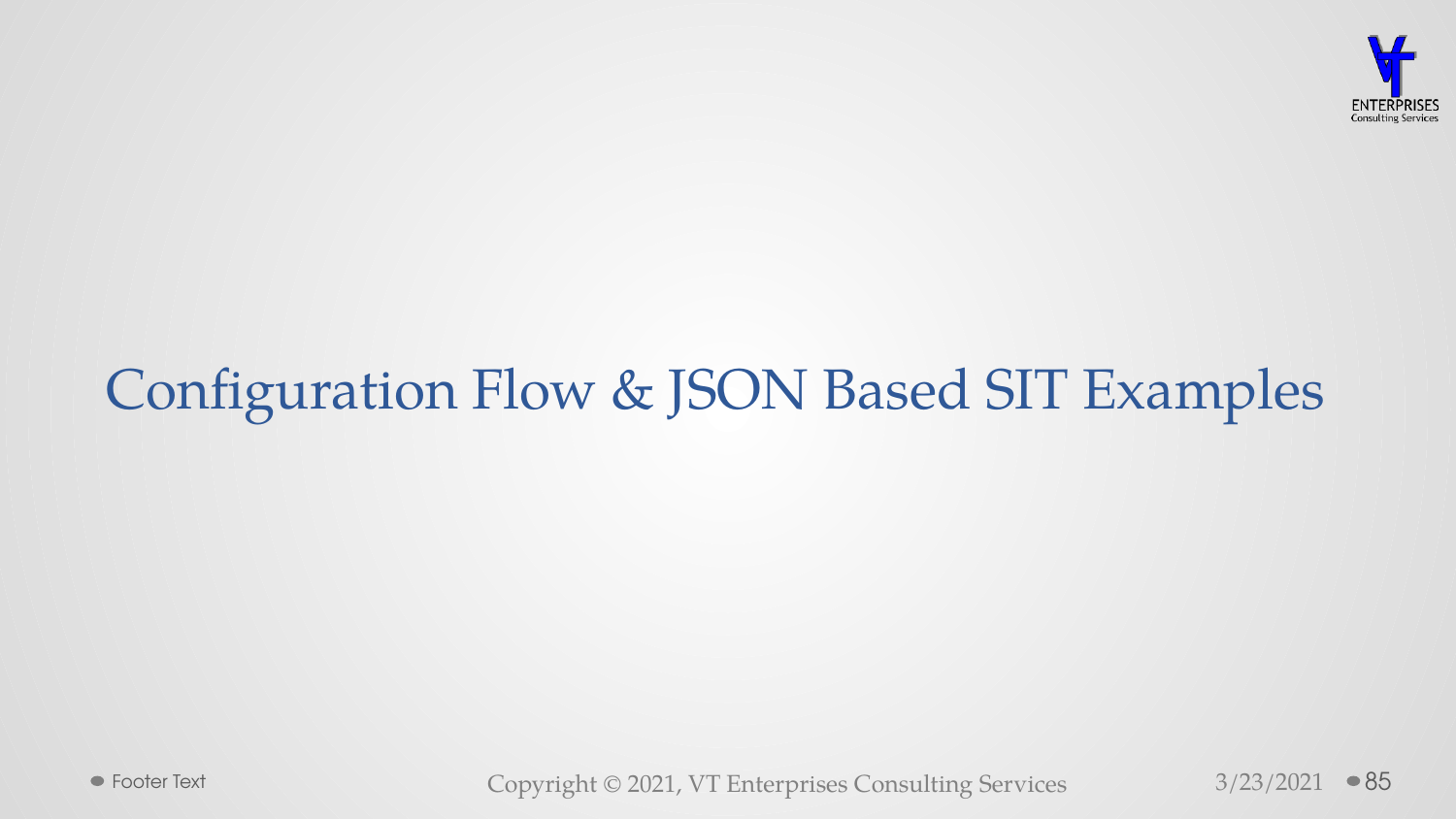

Configuration Flow & JSON Based SIT Examples
Footer Text
3/23/2021
85